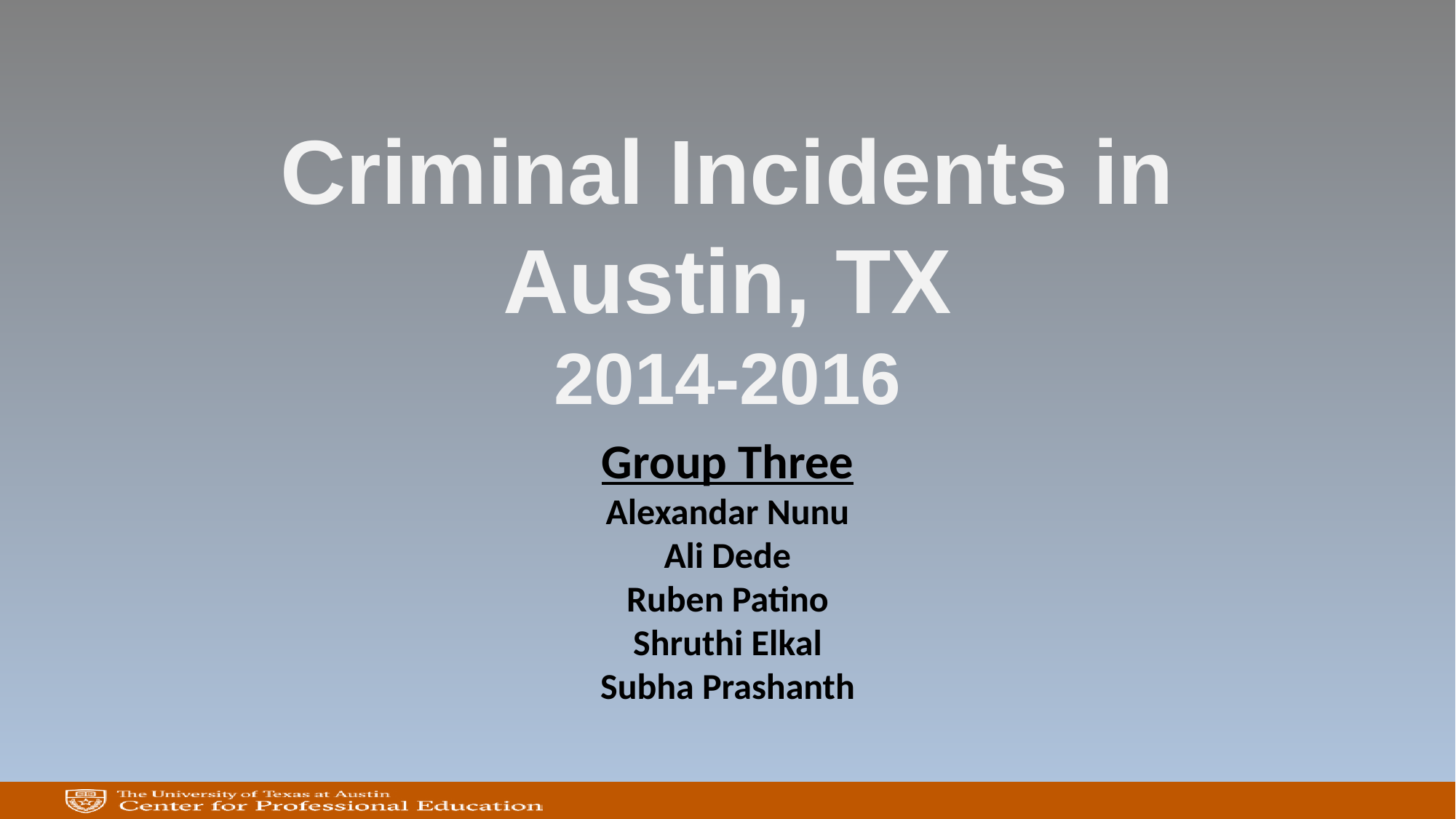

# Criminal Incidents in Austin, TX 2014-2016
Group Three
Alexandar Nunu
Ali Dede
Ruben Patino
Shruthi Elkal
Subha Prashanth